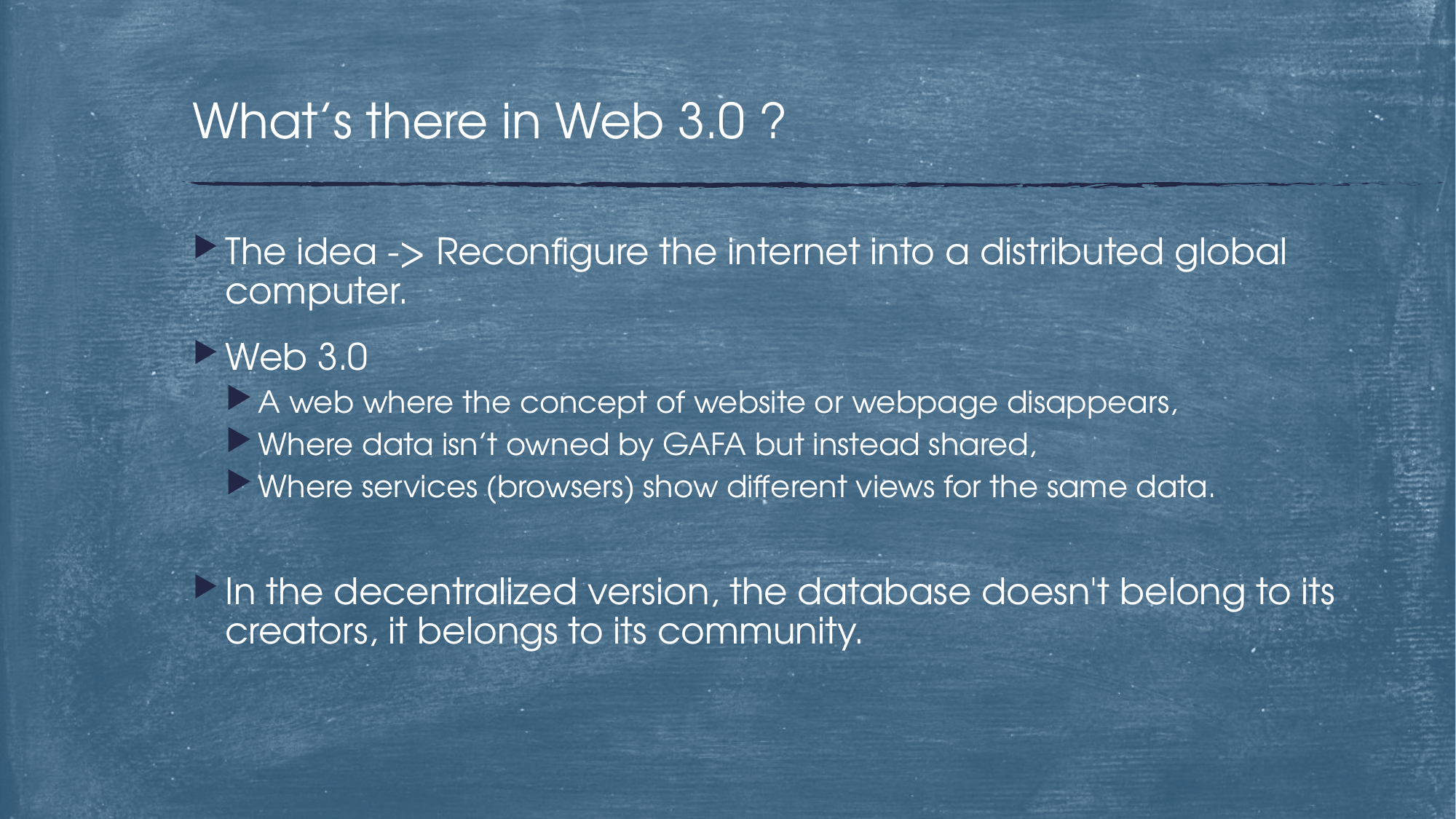

# What’s there in Web 3.0 ?
The idea -> Reconfigure the internet into a distributed global computer.
Web 3.0
A web where the concept of website or webpage disappears,
Where data isn’t owned by GAFA but instead shared,
Where services (browsers) show different views for the same data.

In the decentralized version, the database doesn't belong to its creators, it belongs to its community.